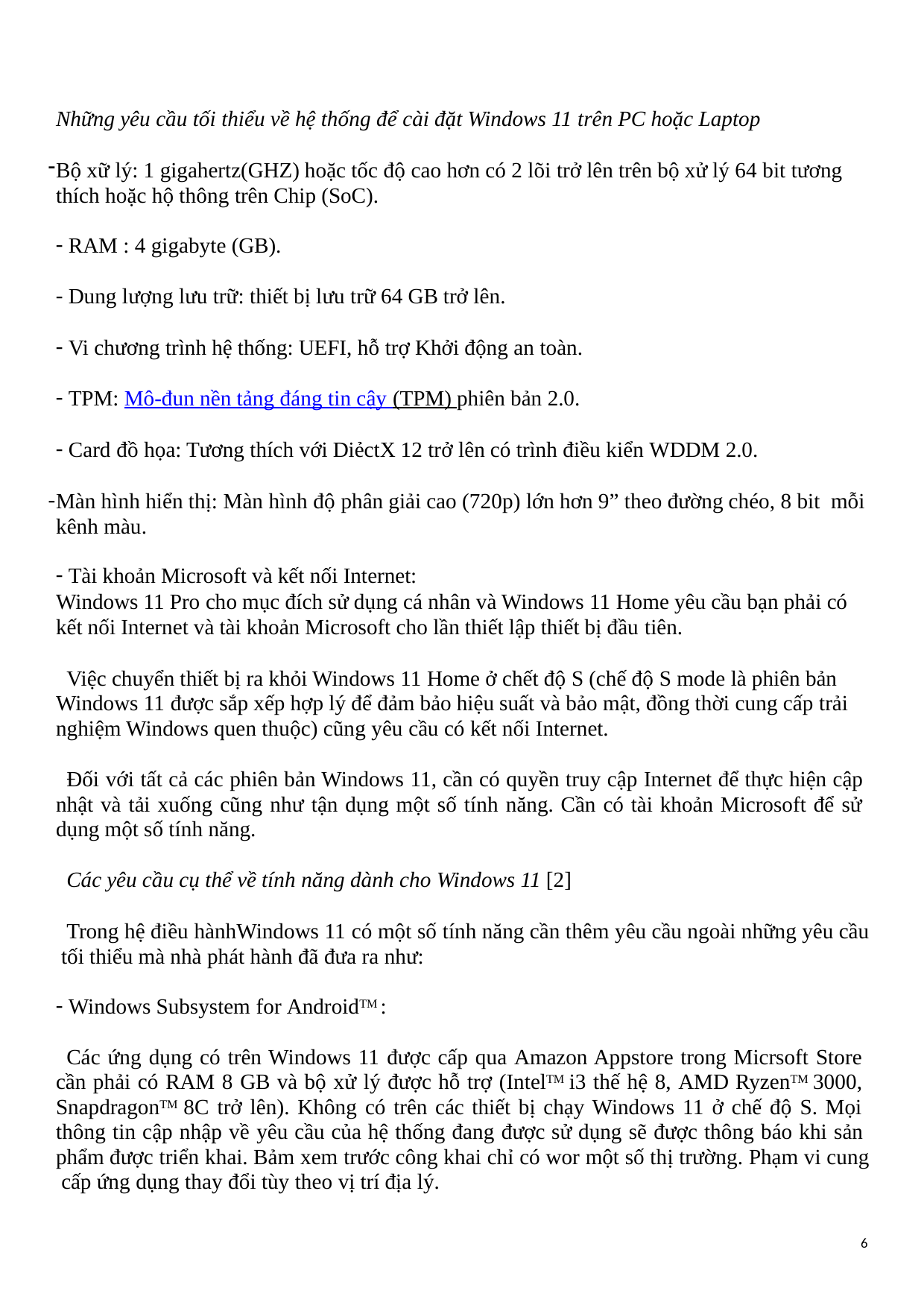

Những yêu cầu tối thiểu về hệ thống để cài đặt Windows 11 trên PC hoặc Laptop

Bộ xữ lý: 1 gigahertz(GHZ) hoặc tốc độ cao hơn có 2 lõi trở lên trên bộ xử lý 64 bit tương  thích hoặc hộ thông trên Chip (SoC).

RAM : 4 gigabyte (GB).

Dung lượng lưu trữ: thiết bị lưu trữ 64 GB trở lên.

Vi chương trình hệ thống: UEFI, hỗ trợ Khởi động an toàn.

TPM: Mô-đun nền tảng đáng tin cậy (TPM) phiên bản 2.0.

Card đồ họa: Tương thích với DiẻctX 12 trở lên có trình điều kiển WDDM 2.0.

Màn hình hiển thị: Màn hình độ phân giải cao (720p) lớn hơn 9” theo đường chéo, 8 bit  mỗi kênh màu.

Tài khoản Microsoft và kết nối Internet:
Windows 11 Pro cho mục đích sử dụng cá nhân và Windows 11 Home yêu cầu bạn phải có  kết nối Internet và tài khoản Microsoft cho lần thiết lập thiết bị đầu tiên.

Việc chuyển thiết bị ra khỏi Windows 11 Home ở chết độ S (chế độ S mode là phiên bản  Windows 11 được sắp xếp hợp lý để đảm bảo hiệu suất và bảo mật, đồng thời cung cấp trải  nghiệm Windows quen thuộc) cũng yêu cầu có kết nối Internet.

Đối với tất cả các phiên bản Windows 11, cần có quyền truy cập Internet để thực hiện cập  nhật và tải xuống cũng như tận dụng một số tính năng. Cần có tài khoản Microsoft để sử  dụng một số tính năng.

Các yêu cầu cụ thể về tính năng dành cho Windows 11 [2]

Trong hệ điều hànhWindows 11 có một số tính năng cần thêm yêu cầu ngoài những yêu cầu  tối thiểu mà nhà phát hành đã đưa ra như:

Windows Subsystem for AndroidTM :

Các ứng dụng có trên Windows 11 được cấp qua Amazon Appstore trong Micrsoft Store  cần phải có RAM 8 GB và bộ xử lý được hỗ trợ (IntelTM i3 thế hệ 8, AMD RyzenTM 3000,  SnapdragonTM 8C trở lên). Không có trên các thiết bị chạy Windows 11 ở chế độ S. Mọi  thông tin cập nhập về yêu cầu của hệ thống đang được sử dụng sẽ được thông báo khi sản  phẩm được triển khai. Bảm xem trước công khai chỉ có wor một số thị trường. Phạm vi cung  cấp ứng dụng thay đổi tùy theo vị trí địa lý.
6